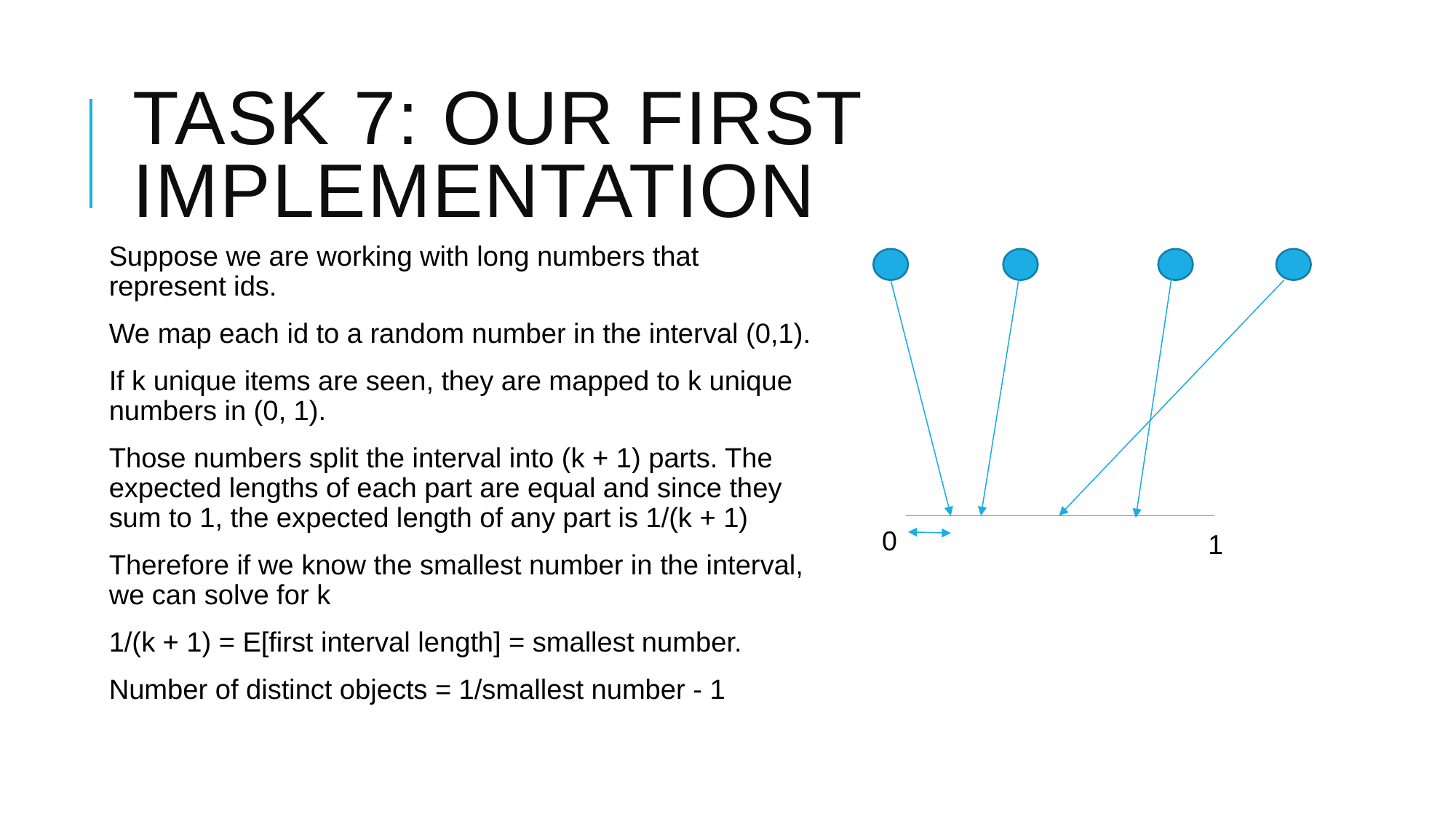

# TASK 7: OUR FIRST IMPLEMENTATION
Suppose we are working with long numbers that represent ids.
We map each id to a random number in the interval (0,1).
If k unique items are seen, they are mapped to k unique numbers in (0, 1).
Those numbers split the interval into (k + 1) parts. The expected lengths of each part are equal and since they sum to 1, the expected length of any part is 1/(k + 1)
Therefore if we know the smallest number in the interval, we can solve for k
1/(k + 1) = E[first interval length] = smallest number.
Number of distinct objects = 1/smallest number - 1

0
1